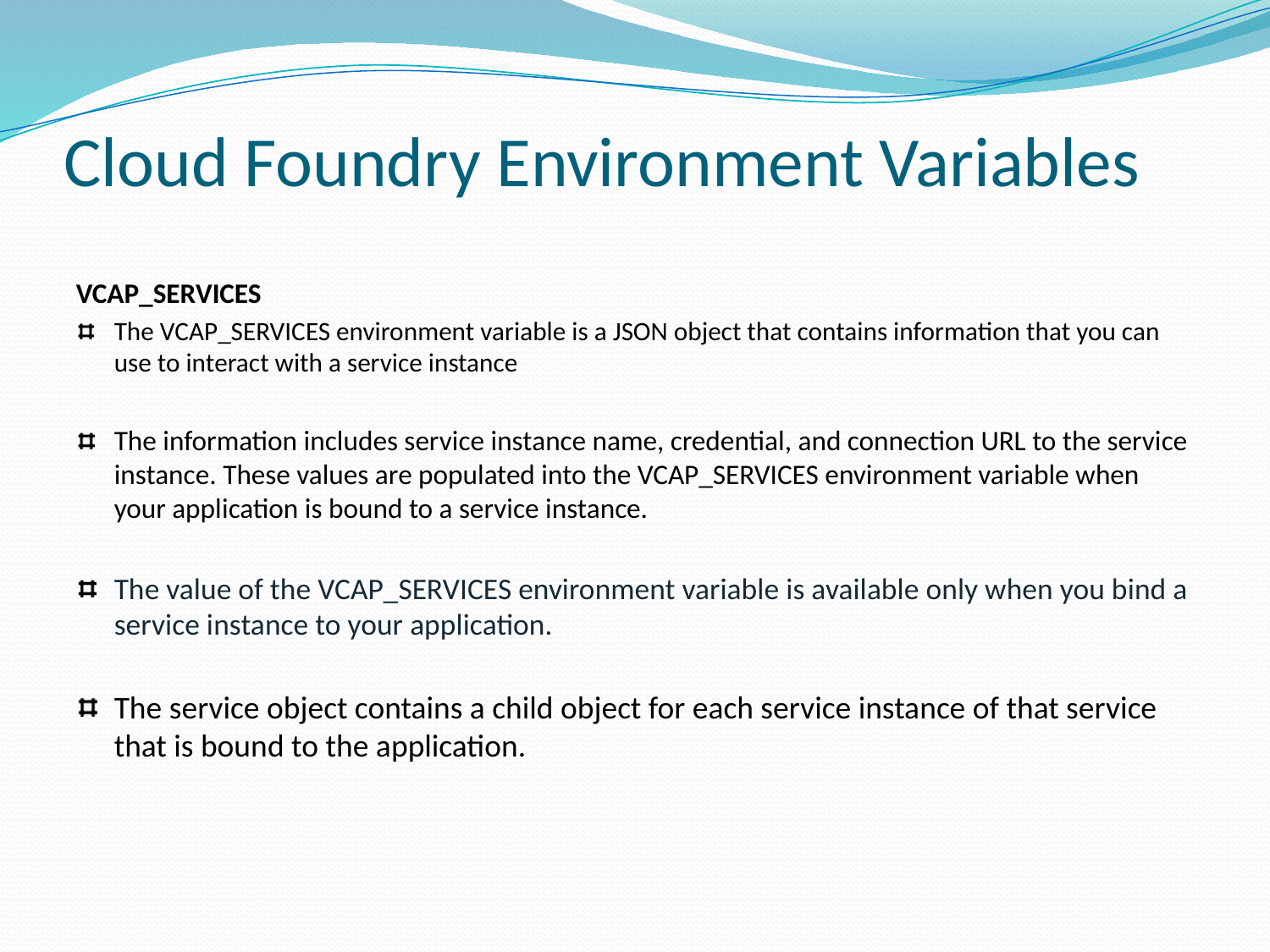

# Cloud Foundry Environment Variables
VCAP_SERVICES
The VCAP_SERVICES environment variable is a JSON object that contains information that you can use to interact with a service instance

The information includes service instance name, credential, and connection URL to the service instance. These values are populated into the VCAP_SERVICES environment variable when your application is bound to a service instance.

The value of the VCAP_SERVICES environment variable is available only when you bind a service instance to your application.

The service object contains a child object for each service instance of that service that is bound to the application.